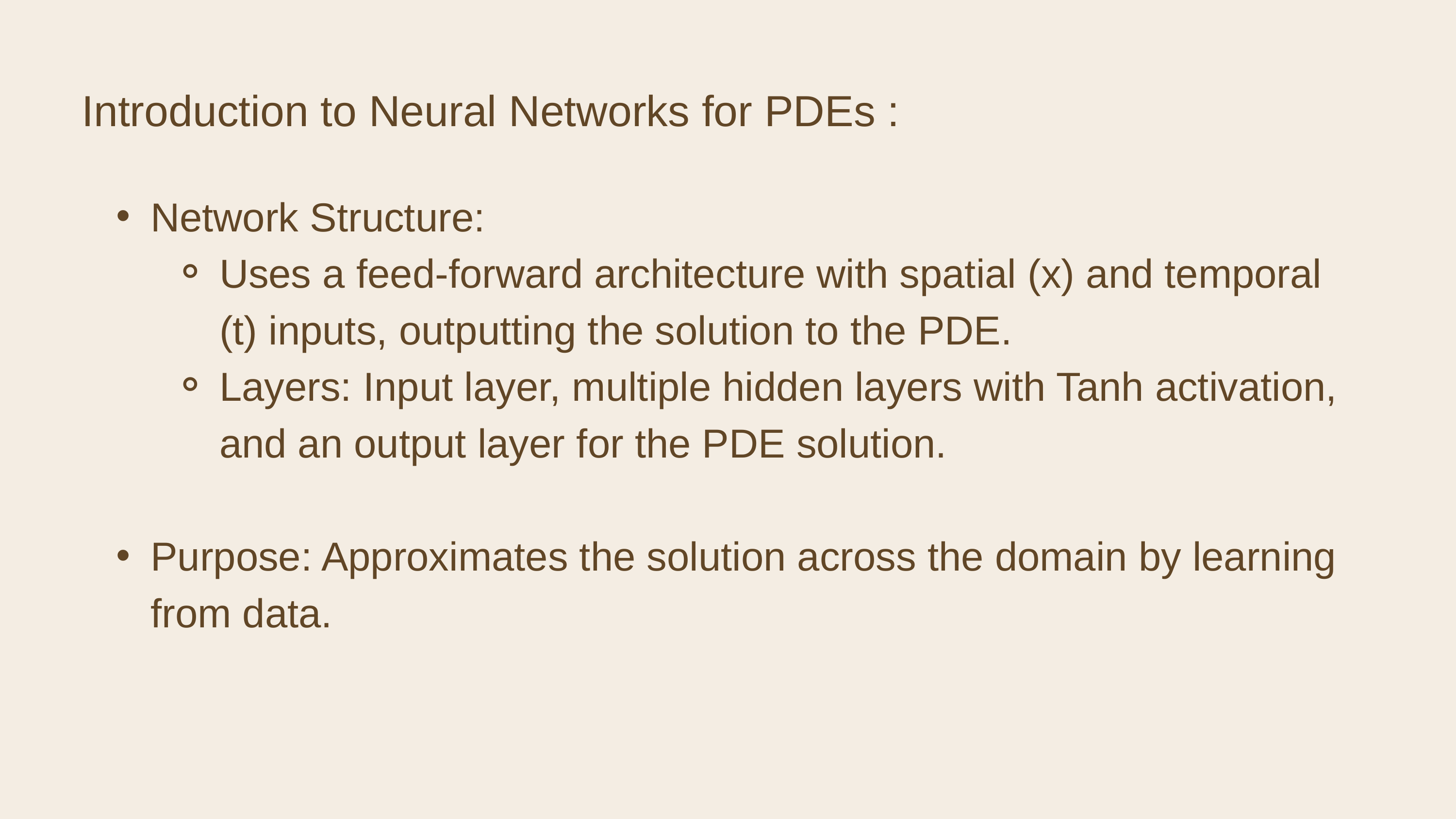

Introduction to Neural Networks for PDEs :
Network Structure:
Uses a feed-forward architecture with spatial (x) and temporal (t) inputs, outputting the solution to the PDE.
Layers: Input layer, multiple hidden layers with Tanh activation, and an output layer for the PDE solution.

Purpose: Approximates the solution across the domain by learning from data.